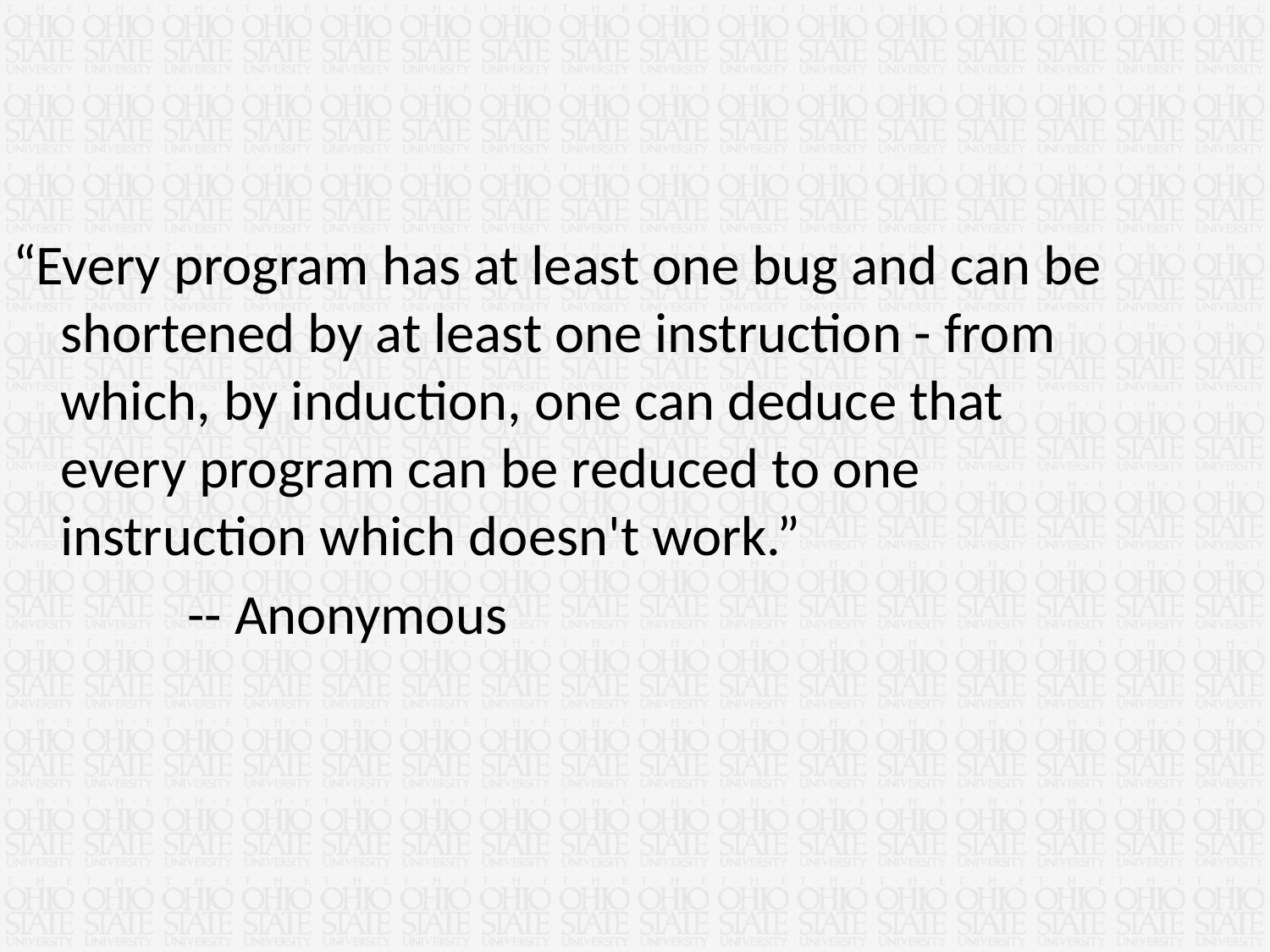

“Every program has at least one bug and can be shortened by at least one instruction - from which, by induction, one can deduce that every program can be reduced to one instruction which doesn't work.”
		-- Anonymous